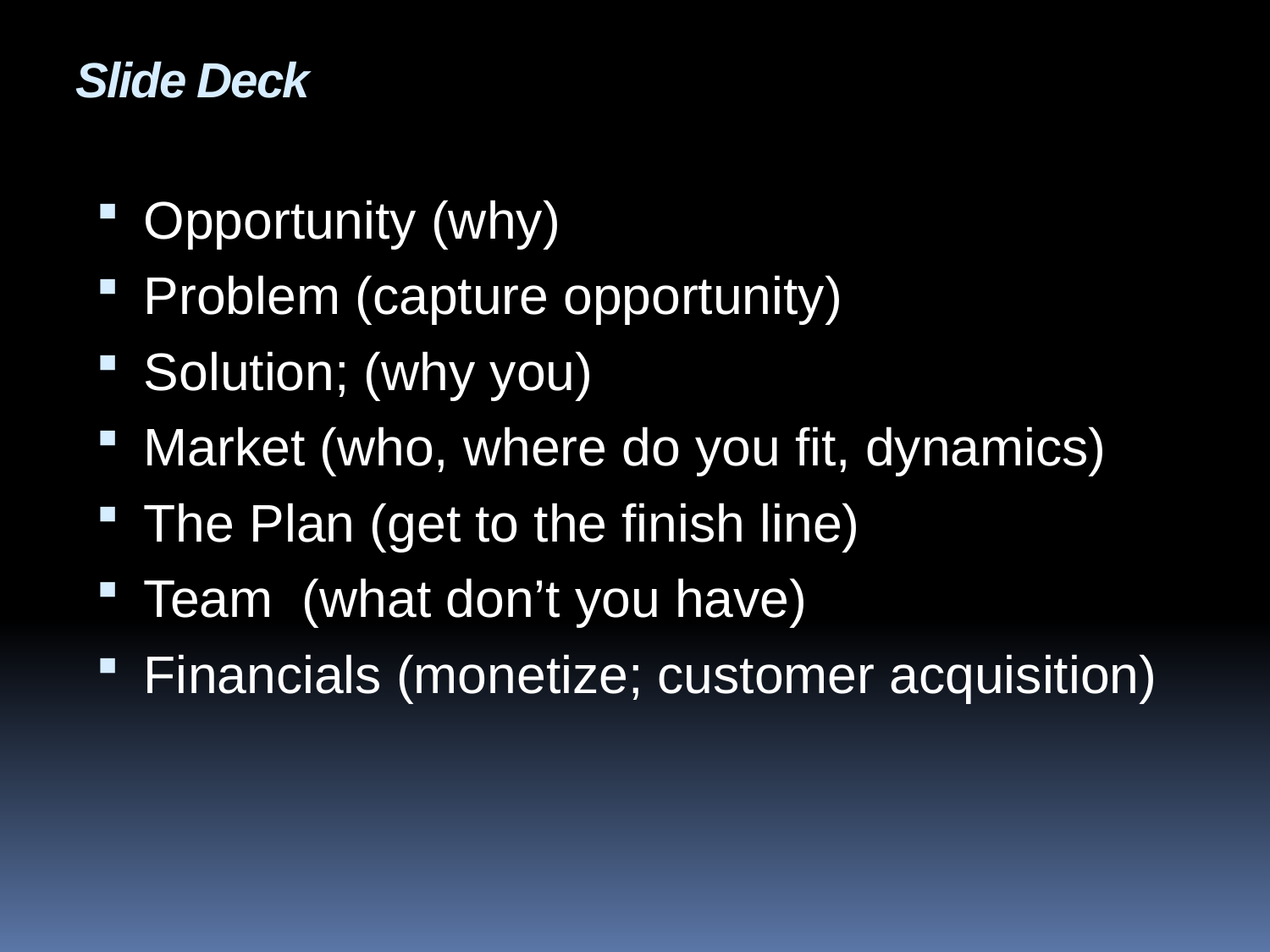

# Slide Deck
Opportunity (why)
Problem (capture opportunity)
Solution; (why you)
Market (who, where do you fit, dynamics)
The Plan (get to the finish line)
Team  (what don’t you have)
Financials (monetize; customer acquisition)